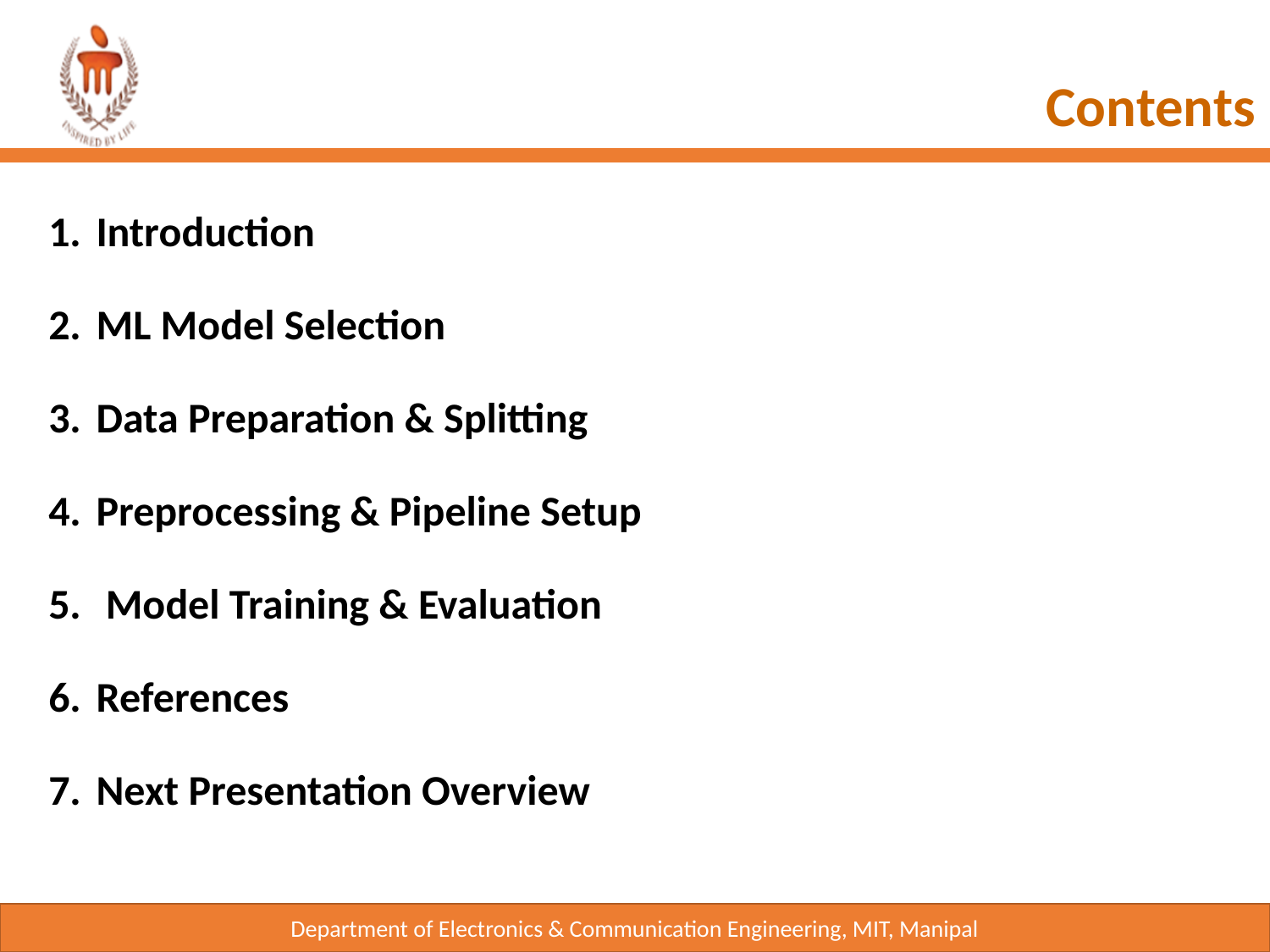

Contents
Introduction
ML Model Selection
Data Preparation & Splitting
Preprocessing & Pipeline Setup
 Model Training & Evaluation
References
Next Presentation Overview